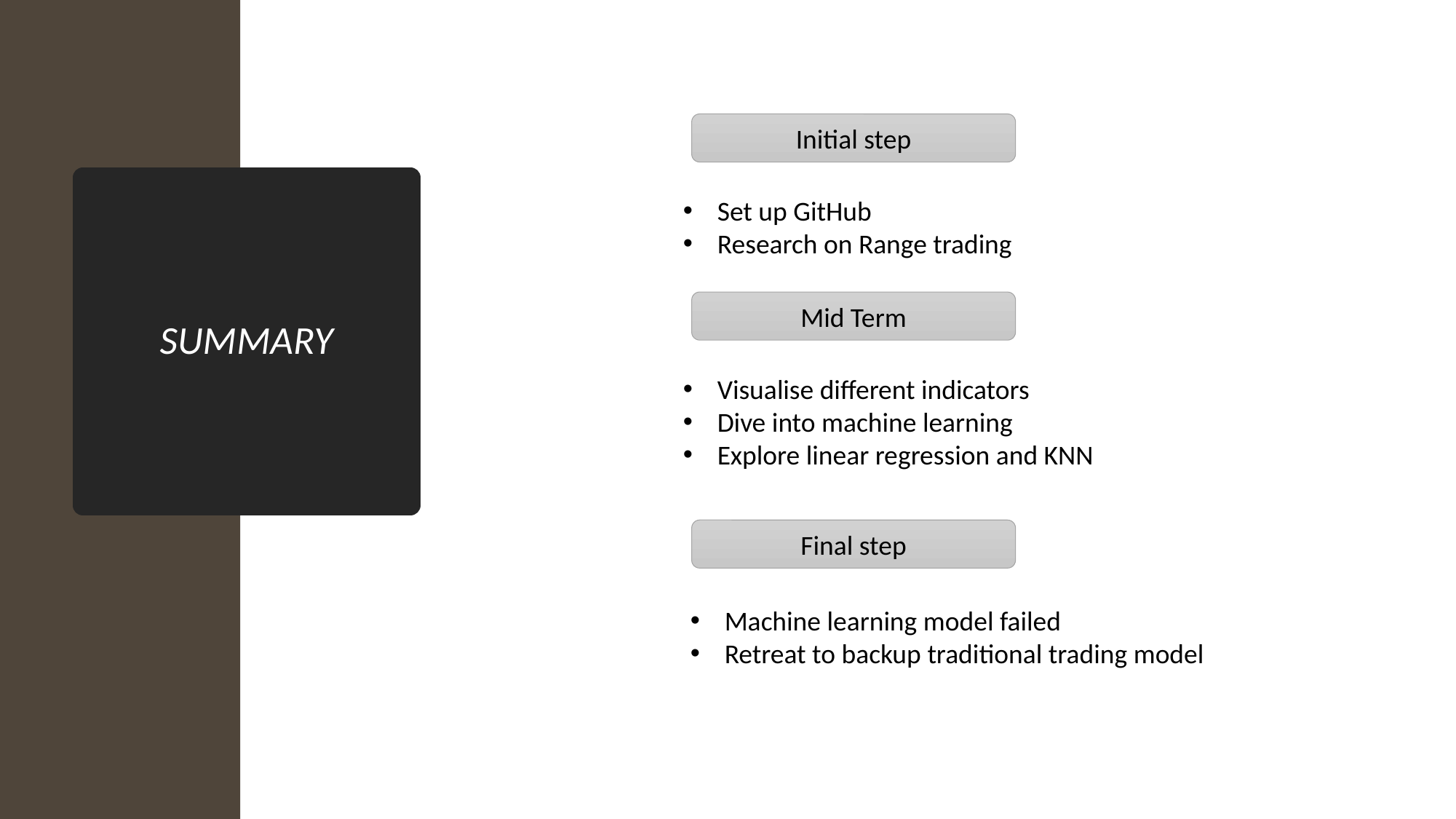

Initial step
# SUMMARY
Set up GitHub
Research on Range trading
Mid Term
Visualise different indicators
Dive into machine learning
Explore linear regression and KNN

Final step
Machine learning model failed
Retreat to backup traditional trading model